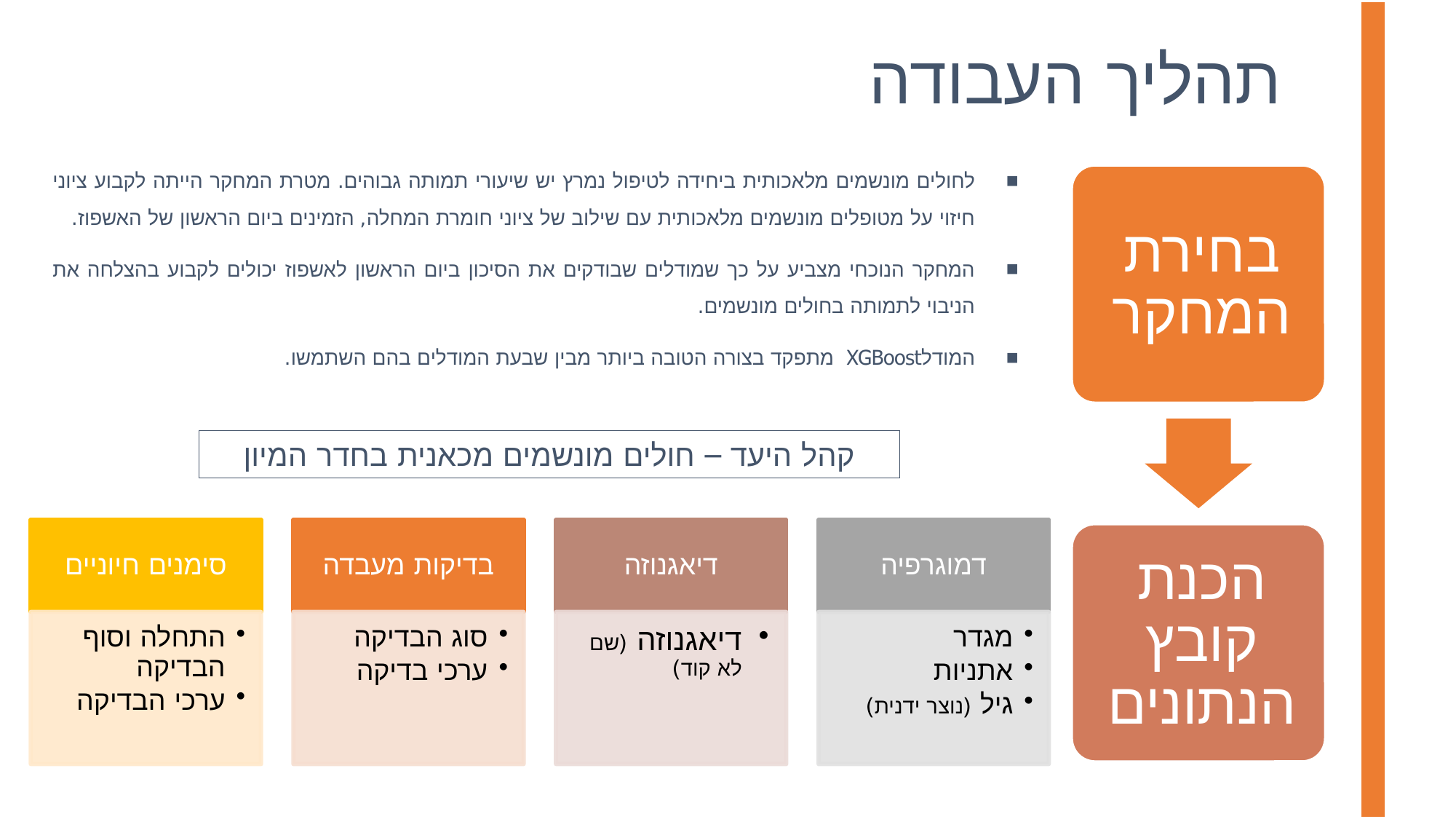

# תהליך העבודה
לחולים מונשמים מלאכותית ביחידה לטיפול נמרץ יש שיעורי תמותה גבוהים. מטרת המחקר הייתה לקבוע ציוני חיזוי על מטופלים מונשמים מלאכותית עם שילוב של ציוני חומרת המחלה, הזמינים ביום הראשון של האשפוז.
המחקר הנוכחי מצביע על כך שמודלים שבודקים את הסיכון ביום הראשון לאשפוז יכולים לקבוע בהצלחה את הניבוי לתמותה בחולים מונשמים.
המודלXGBoost  מתפקד בצורה הטובה ביותר מבין שבעת המודלים בהם השתמשו.
בחירת המחקר

הכנת קובץ הנתונים
 בחירת המחקר

בחירת משתנים ויצירת משתנה תוצאה

עיבוד מוקדם

ניתוח נתונים גישושי
קהל היעד – חולים מונשמים מכאנית בחדר המיון
דמוגרפיה
מגדר
אתניות
גיל (נוצר ידנית)
דיאגנוזה
דיאגנוזה (שם לא קוד)
בדיקות מעבדה
סוג הבדיקה
ערכי בדיקה
סימנים חיוניים
התחלה וסוף הבדיקה
ערכי הבדיקה